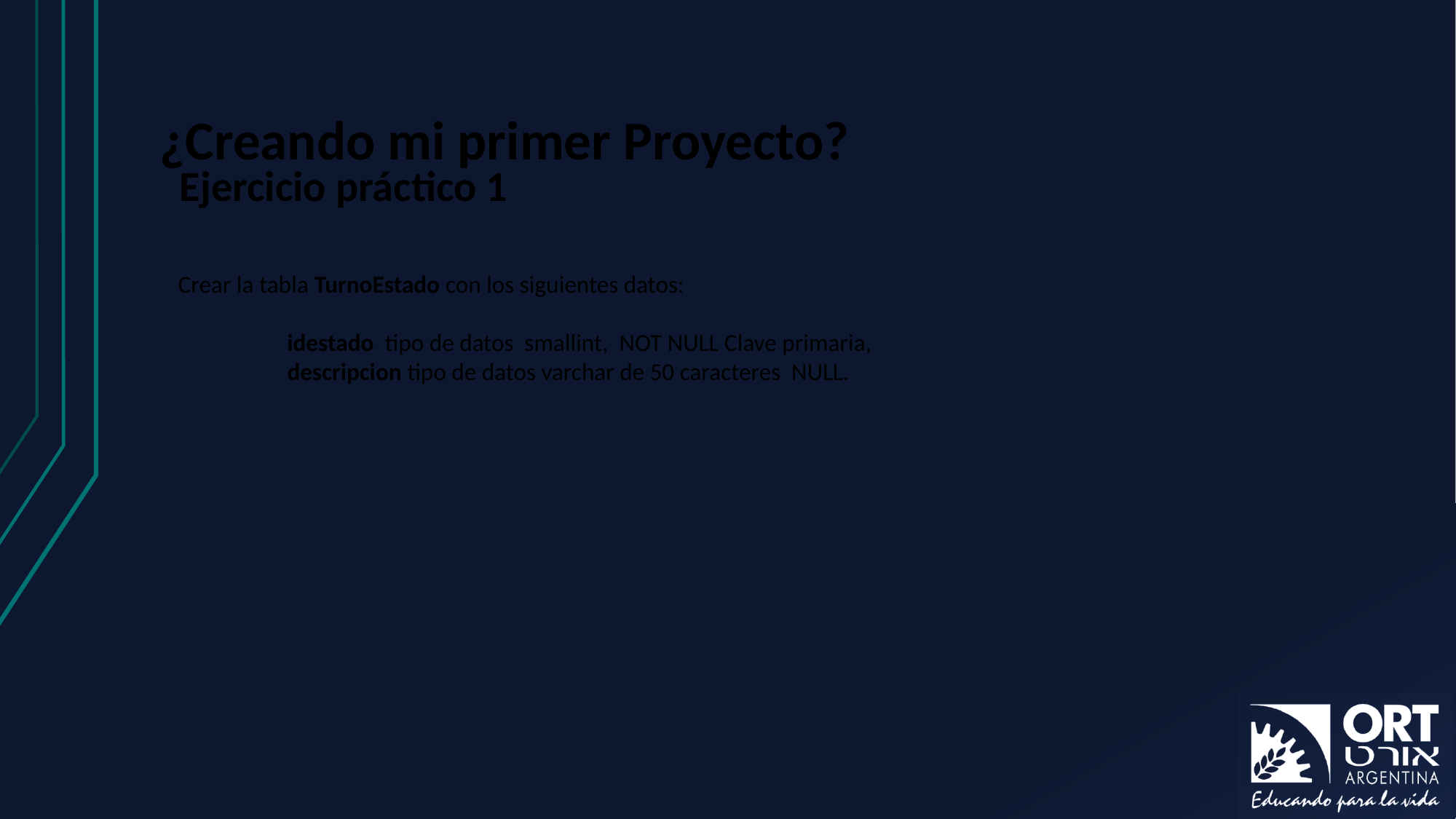

# ¿Creando mi primer Proyecto?
Ejercicio práctico 1
Crear la tabla TurnoEstado con los siguientes datos:

	idestado  tipo de datos  smallint,  NOT NULL Clave primaria,
	descripcion tipo de datos varchar de 50 caracteres  NULL.